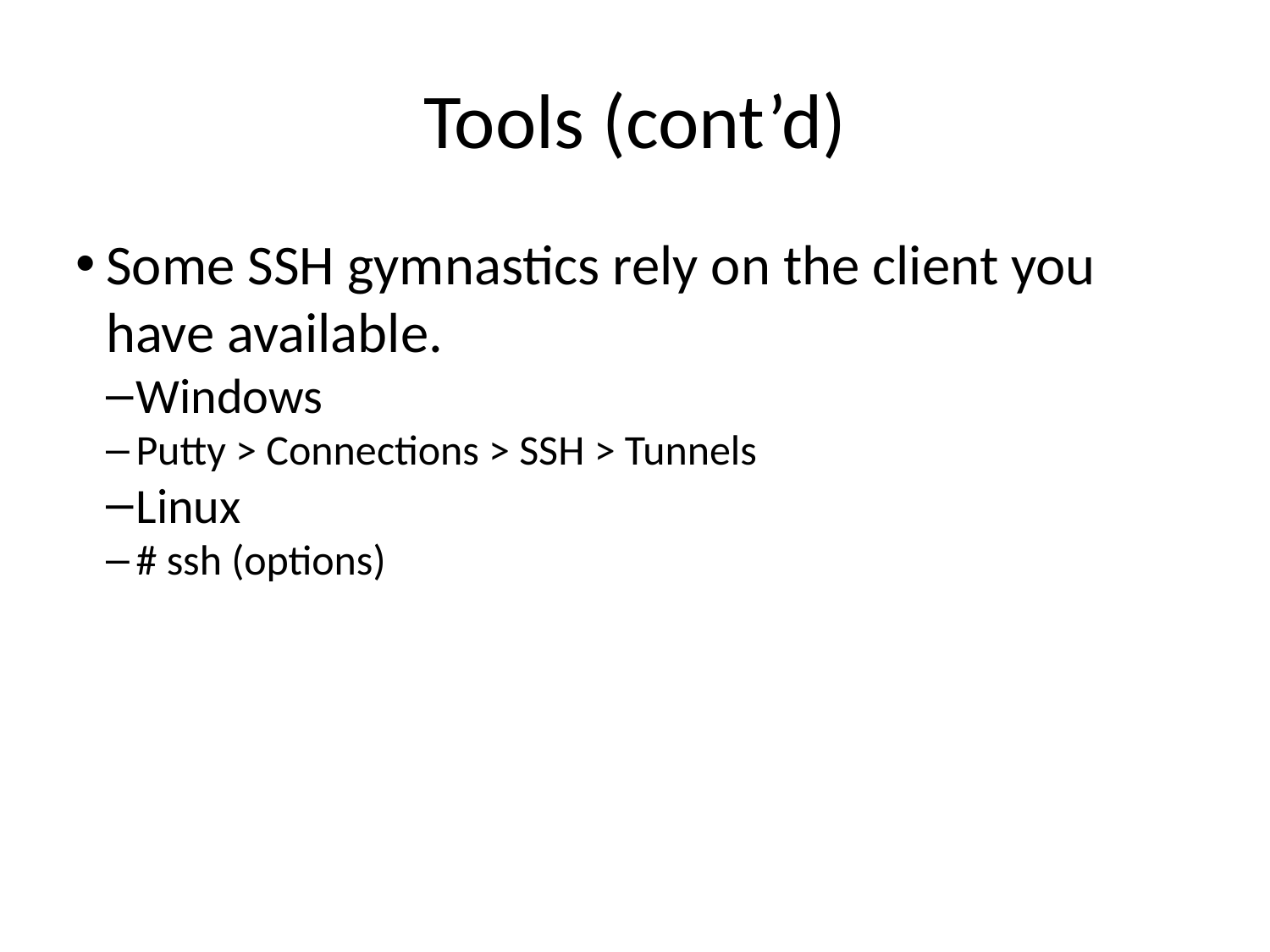

Tools (cont’d)
Some SSH gymnastics rely on the client you have available.
Windows
Putty > Connections > SSH > Tunnels
Linux
# ssh (options)